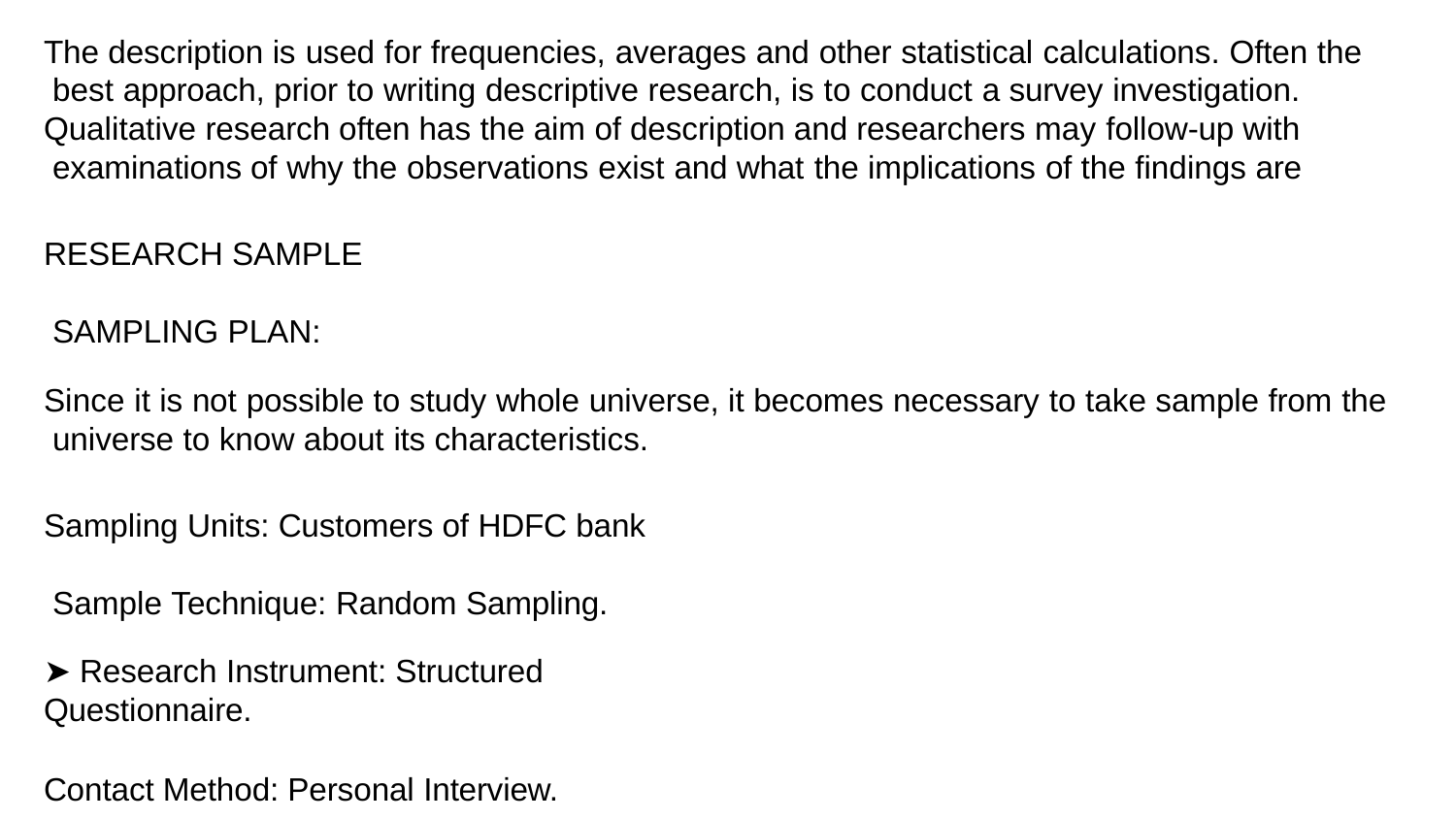

The description is used for frequencies, averages and other statistical calculations. Often the  best approach, prior to writing descriptive research, is to conduct a survey investigation.
Qualitative research often has the aim of description and researchers may follow-up with  examinations of why the observations exist and what the implications of the findings are
RESEARCH SAMPLE  SAMPLING PLAN:
Since it is not possible to study whole universe, it becomes necessary to take sample from the  universe to know about its characteristics.
Sampling Units: Customers of HDFC bank  Sample Technique: Random Sampling.
➤ Research Instrument: Structured Questionnaire.

Contact Method: Personal Interview.